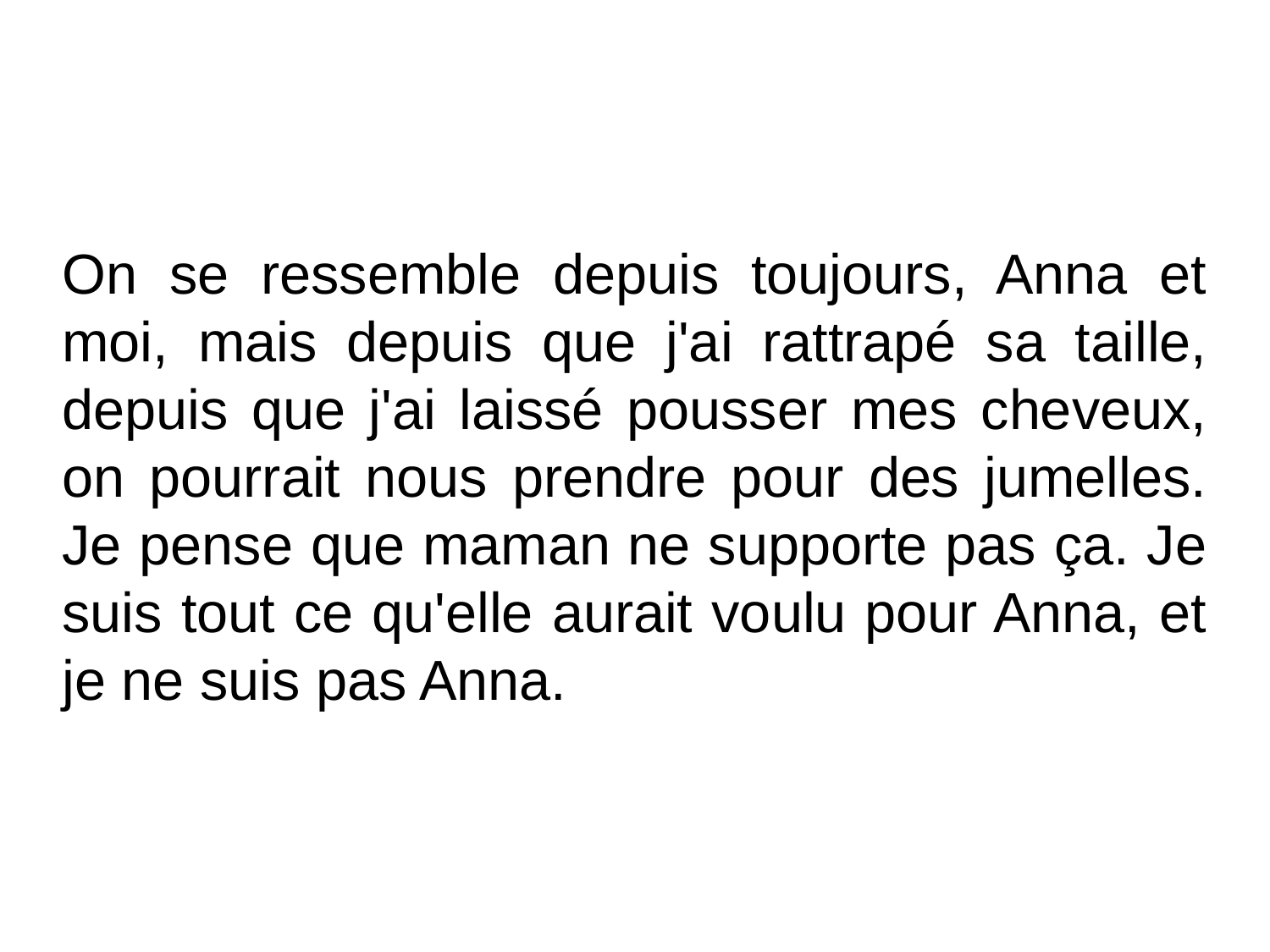

On se ressemble depuis toujours, Anna et moi, mais depuis que j'ai rattrapé sa taille, depuis que j'ai laissé pousser mes cheveux, on pourrait nous prendre pour des jumelles. Je pense que maman ne supporte pas ça. Je suis tout ce qu'elle aurait voulu pour Anna, et je ne suis pas Anna.